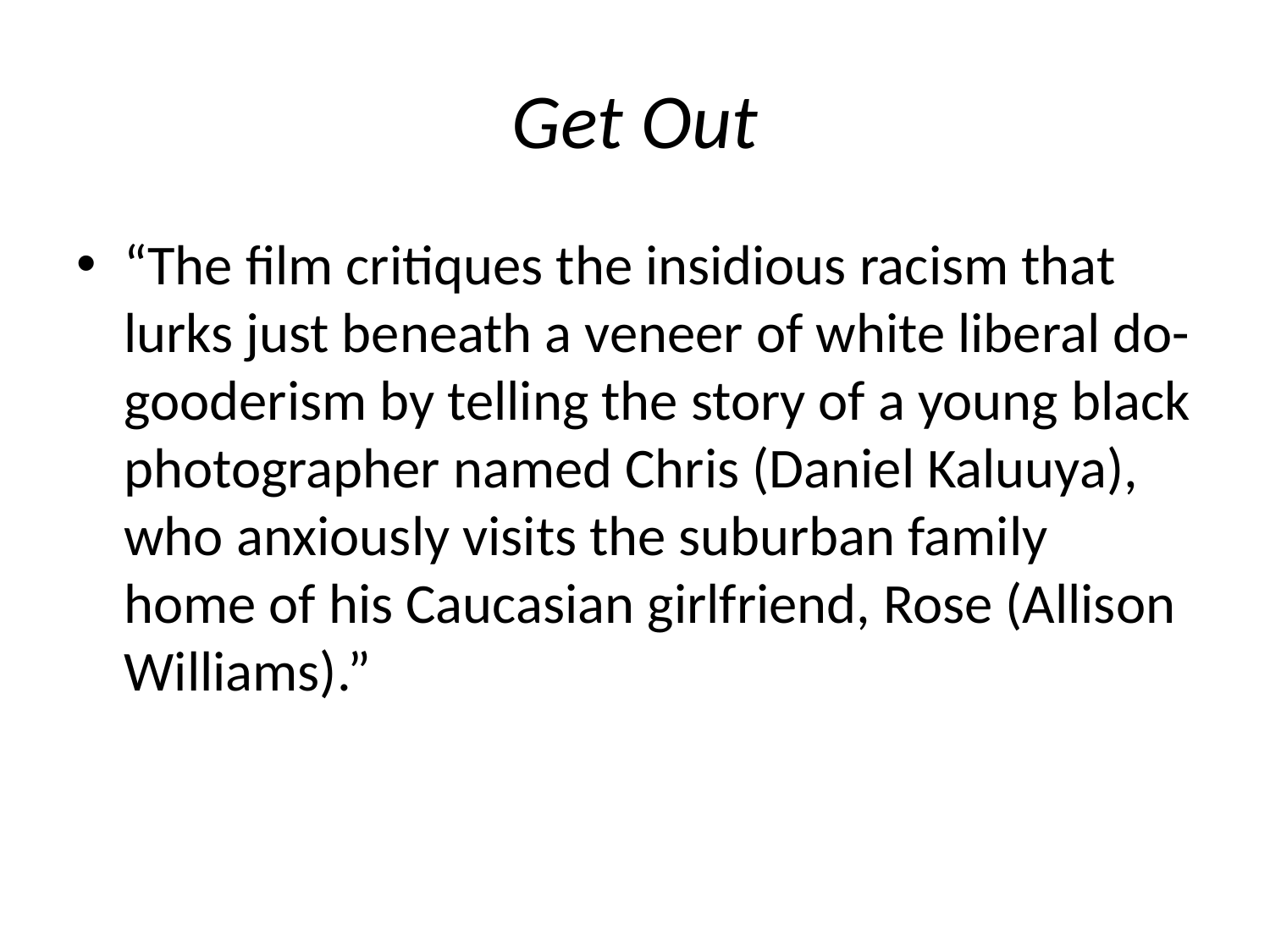

# Get Out
“The film critiques the insidious racism that lurks just beneath a veneer of white liberal do-gooderism by telling the story of a young black photographer named Chris (Daniel Kaluuya), who anxiously visits the suburban family home of his Caucasian girlfriend, Rose (Allison Williams).”